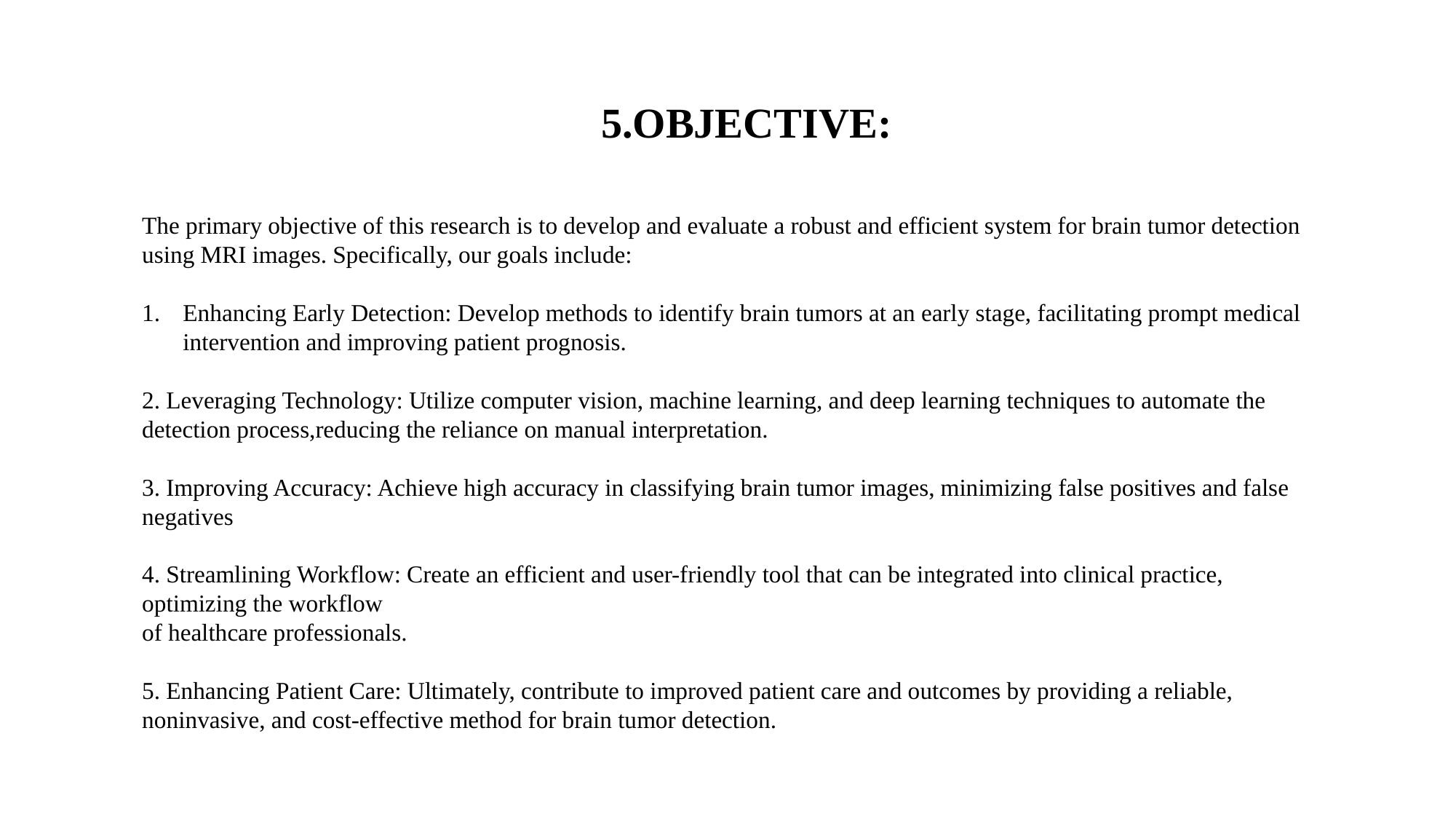

5.OBJECTIVE:
The primary objective of this research is to develop and evaluate a robust and efficient system for brain tumor detection using MRI images. Specifically, our goals include:

Enhancing Early Detection: Develop methods to identify brain tumors at an early stage, facilitating prompt medical intervention and improving patient prognosis.

2. Leveraging Technology: Utilize computer vision, machine learning, and deep learning techniques to automate the detection process,reducing the reliance on manual interpretation.

3. Improving Accuracy: Achieve high accuracy in classifying brain tumor images, minimizing false positives and false negatives

4. Streamlining Workflow: Create an efficient and user-friendly tool that can be integrated into clinical practice, optimizing the workflow
of healthcare professionals.

5. Enhancing Patient Care: Ultimately, contribute to improved patient care and outcomes by providing a reliable, noninvasive, and cost-effective method for brain tumor detection.